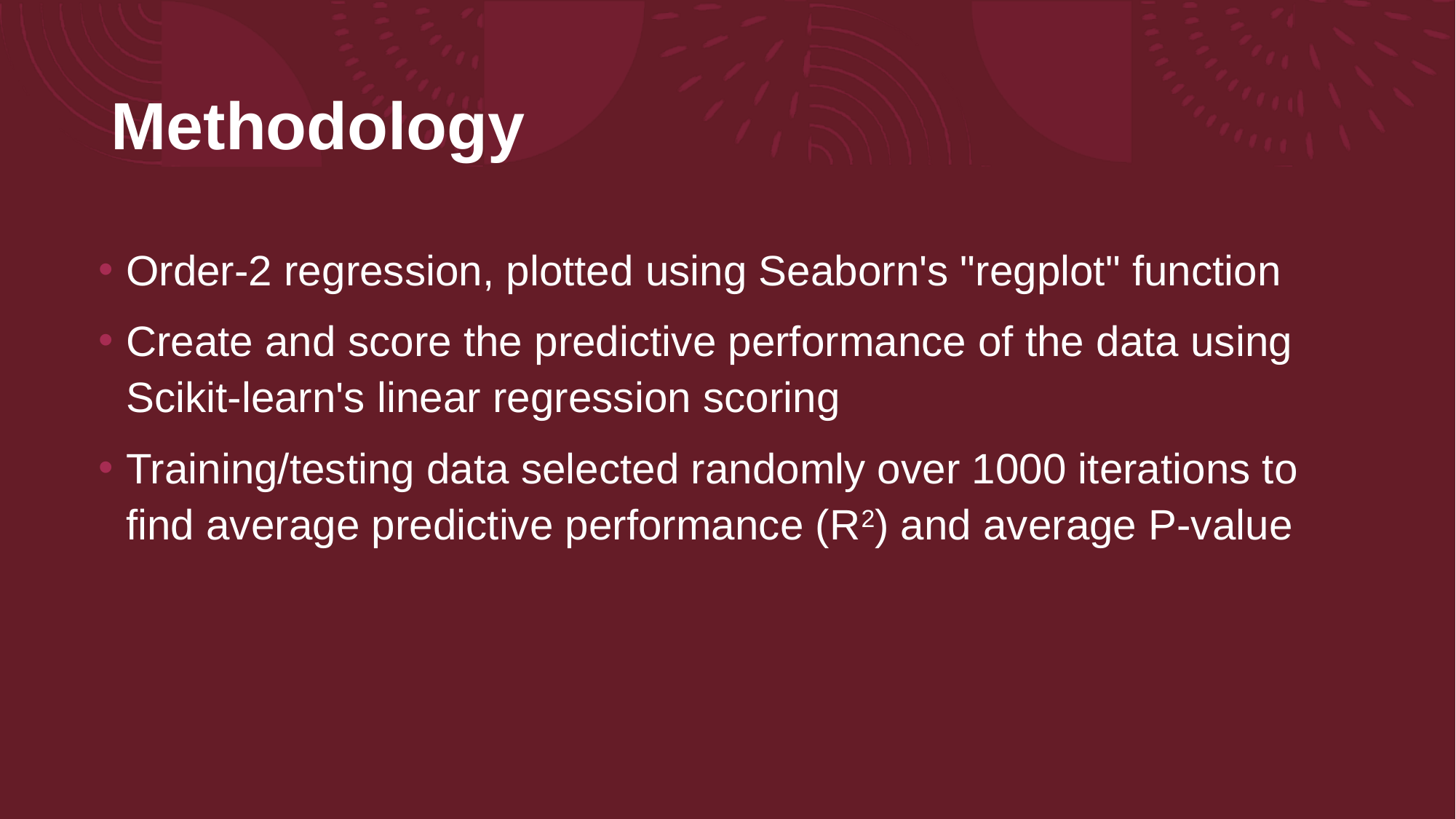

# Methodology
Order-2 regression, plotted using Seaborn's "regplot" function
Create and score the predictive performance of the data using Scikit-learn's linear regression scoring
Training/testing data selected randomly over 1000 iterations to find average predictive performance (R2) and average P-value